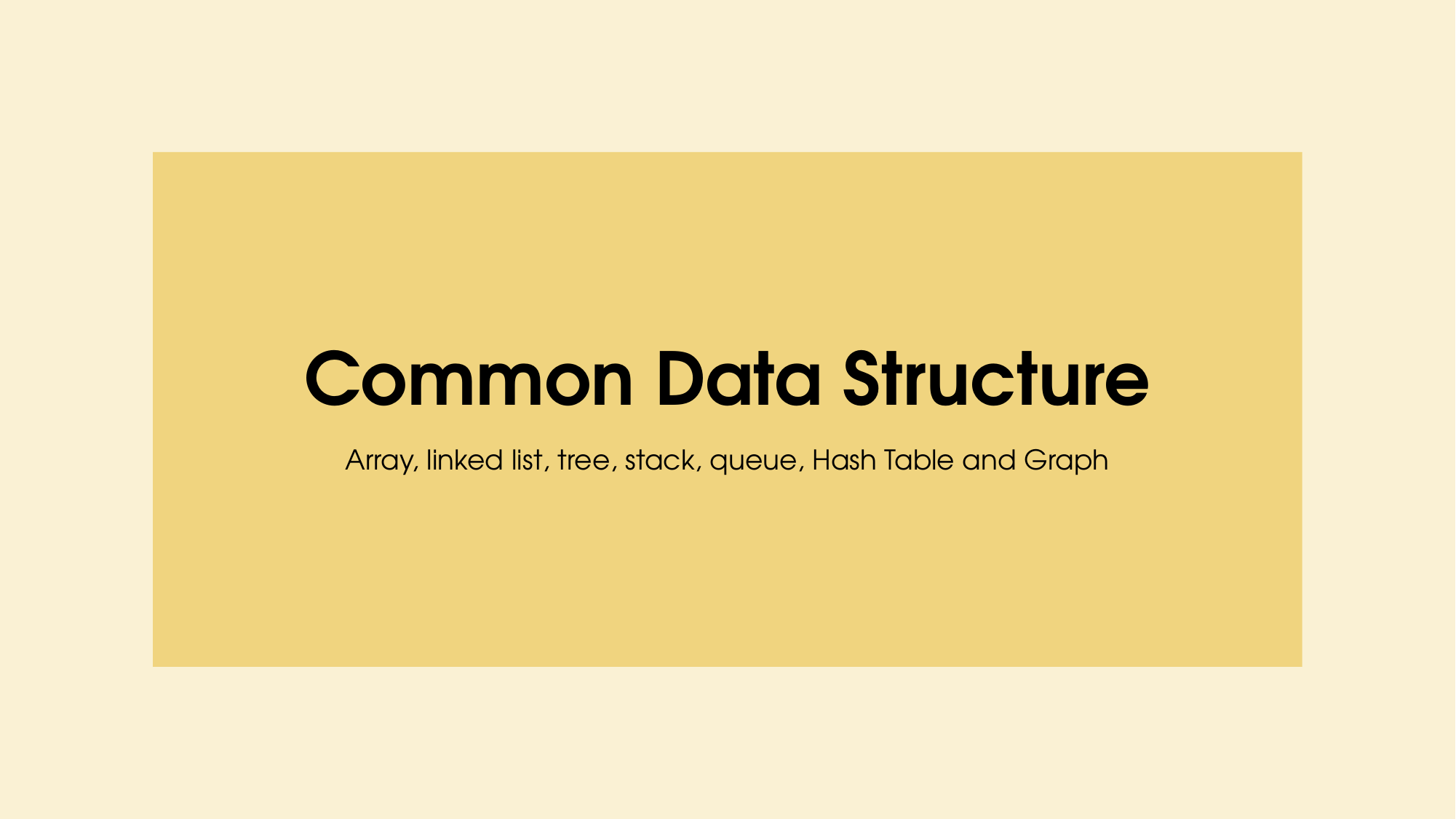

# Common Data Structure
Array, linked list, tree, stack, queue, Hash Table and Graph